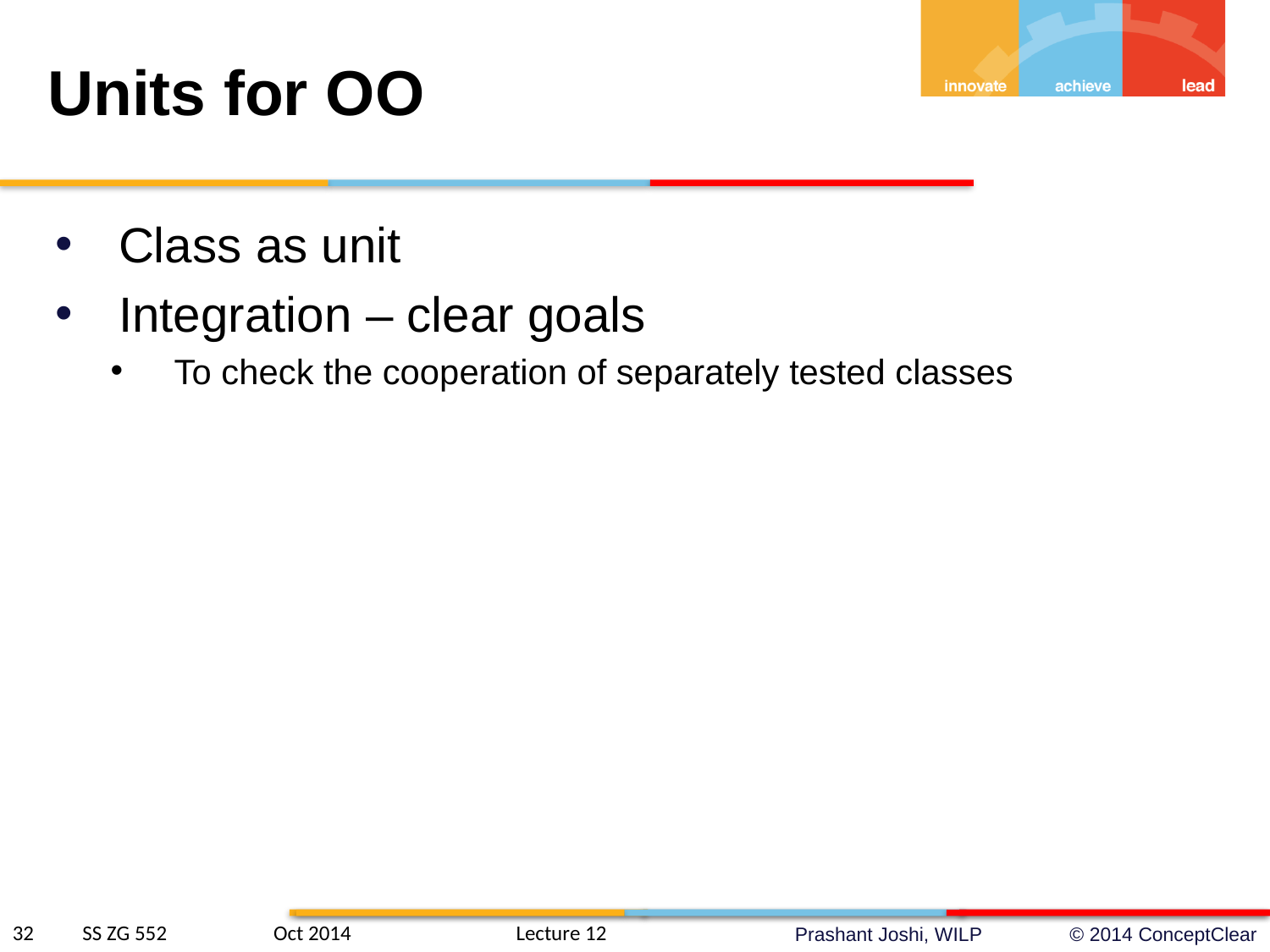

# Units for OO
Class as unit
Integration – clear goals
To check the cooperation of separately tested classes